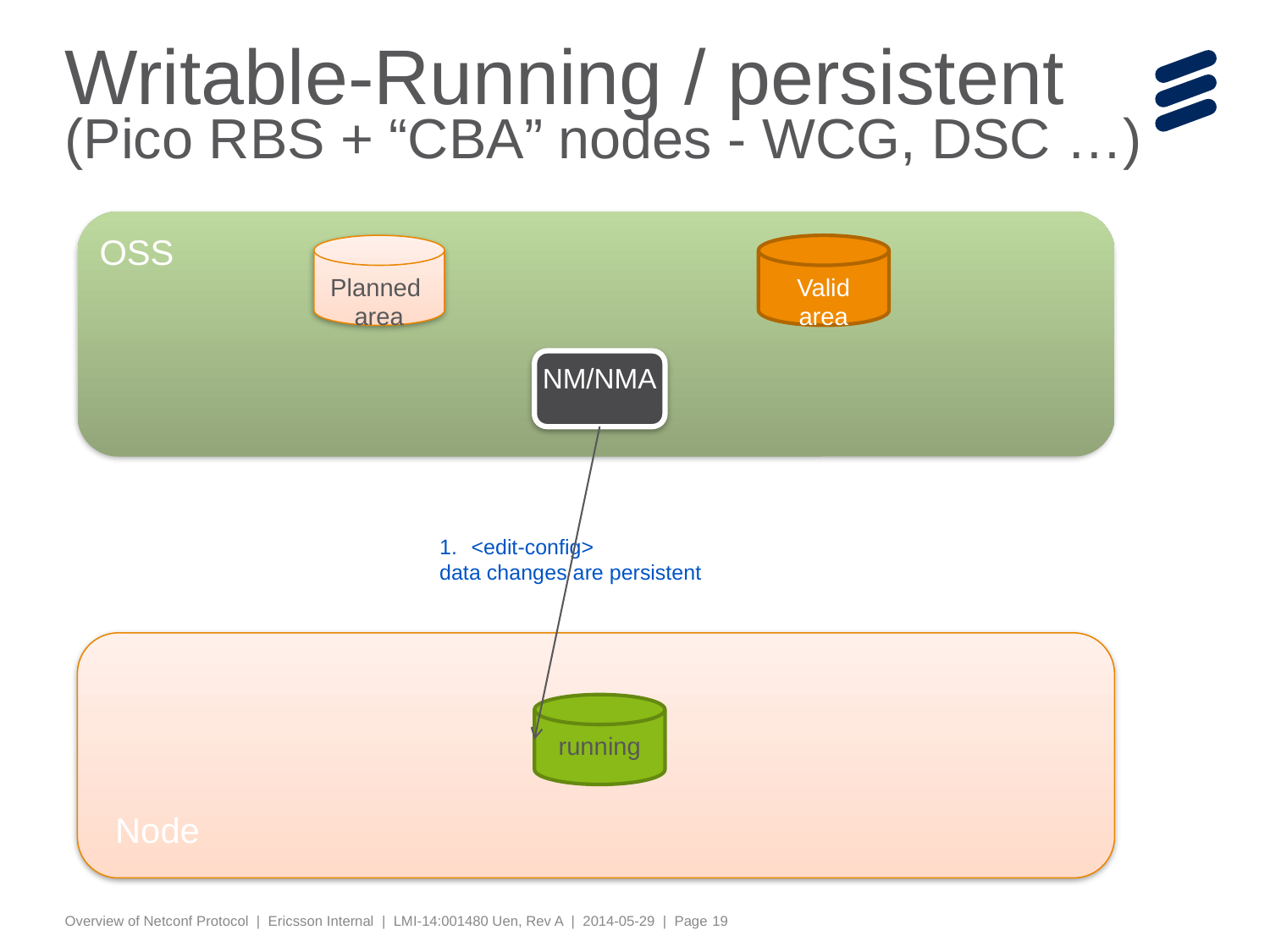

# Writable-Running / persistent (Pico RBS + “CBA” nodes - WCG, DSC …)
OSS
Planned
area
Valid
area
NM/NMA
<edit-config>
data changes are persistent

running
Node